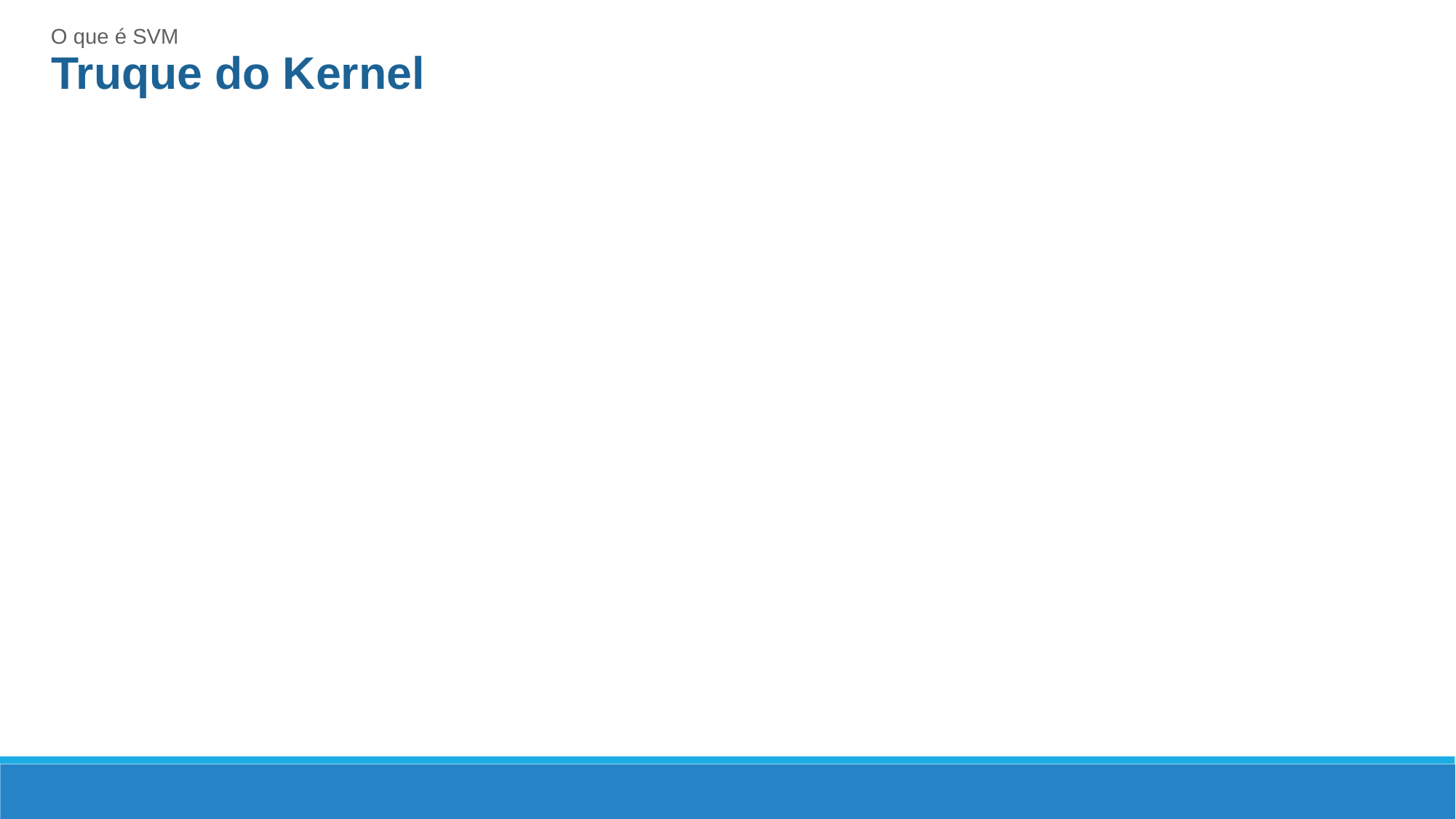

O que é SVM
Truque do Kernel